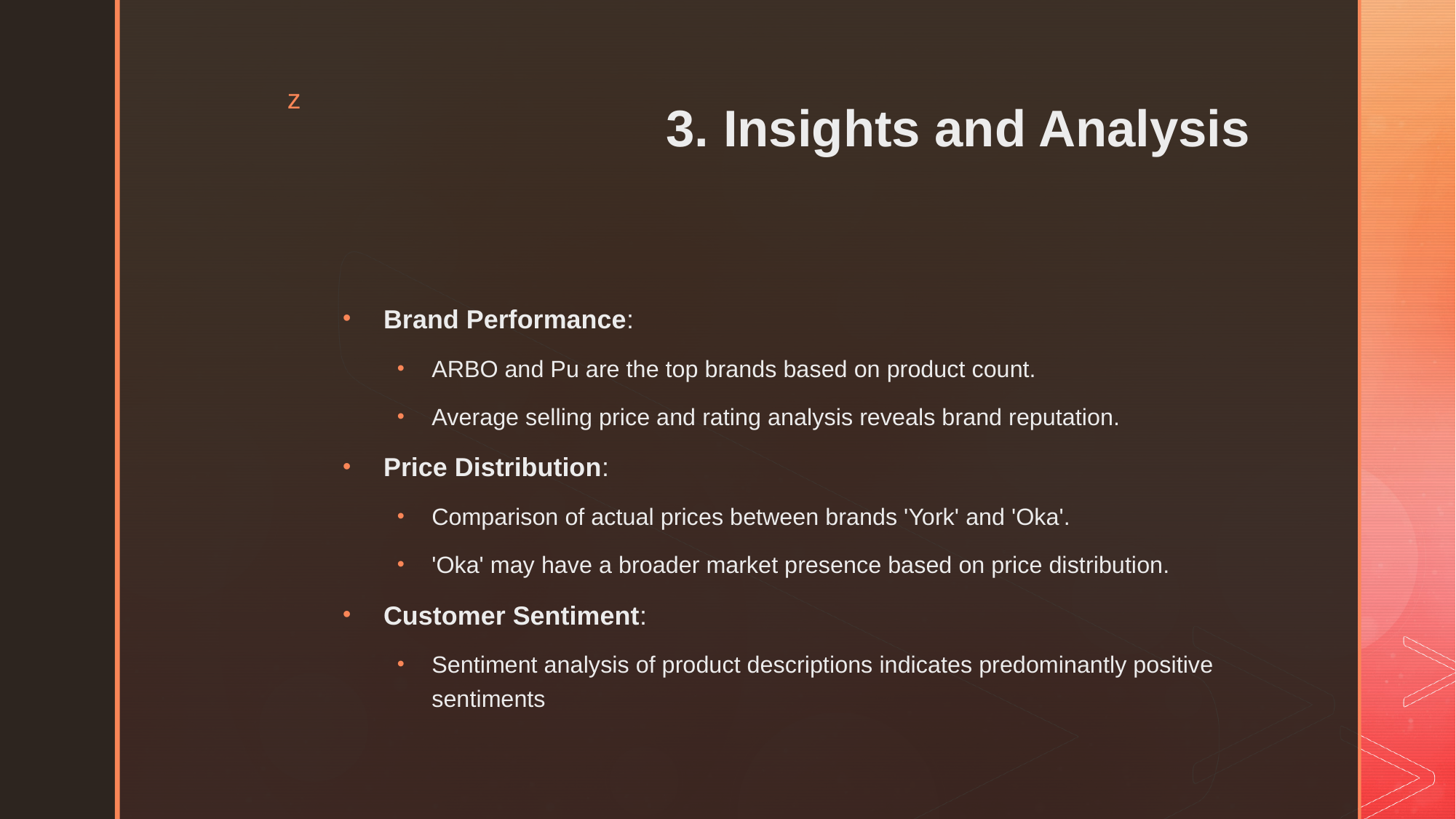

# 3. Insights and Analysis

Brand Performance:
ARBO and Pu are the top brands based on product count.
Average selling price and rating analysis reveals brand reputation.
Price Distribution:
Comparison of actual prices between brands 'York' and 'Oka'.
'Oka' may have a broader market presence based on price distribution.
Customer Sentiment:
Sentiment analysis of product descriptions indicates predominantly positive sentiments